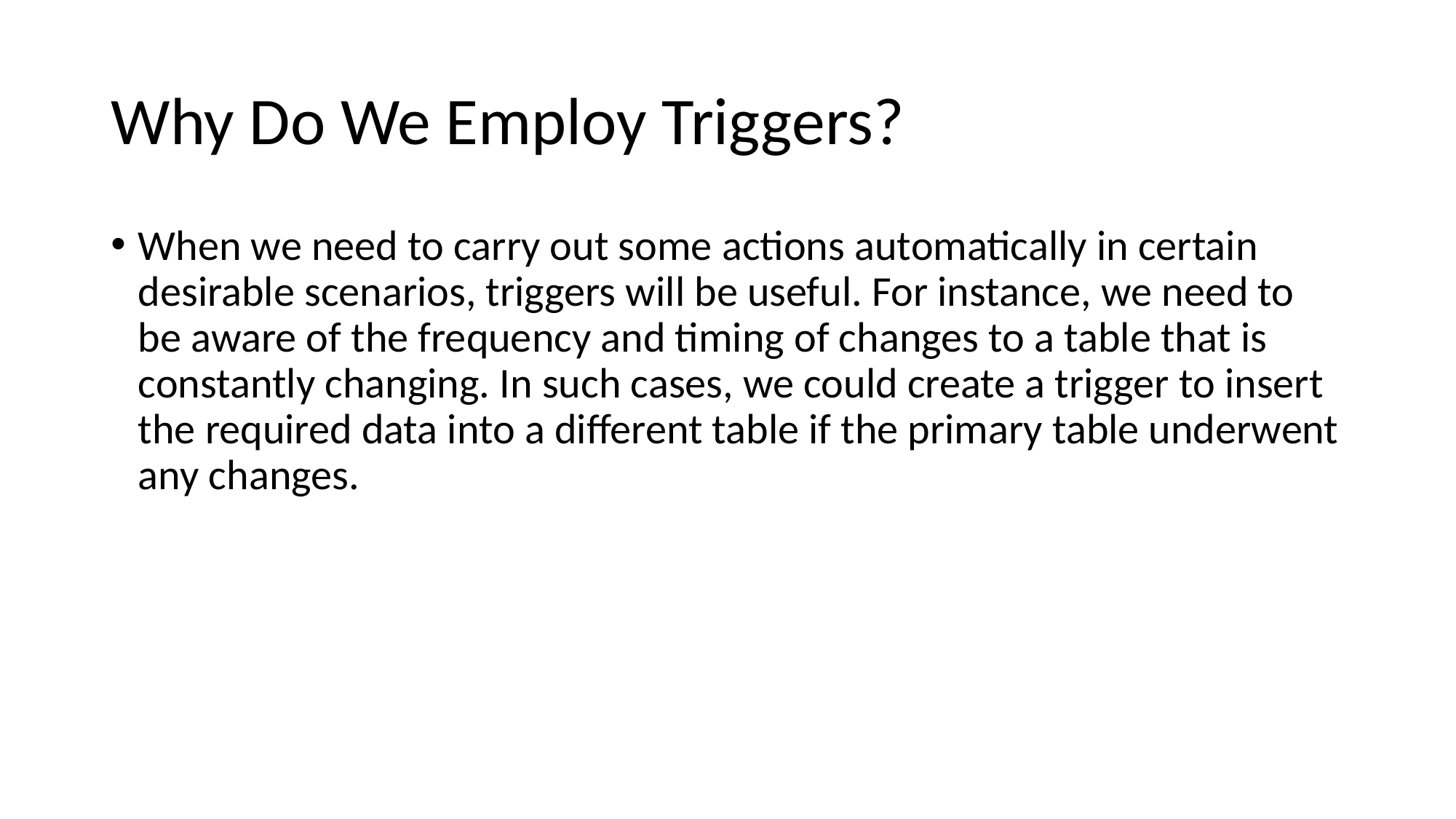

# Why Do We Employ Triggers?
When we need to carry out some actions automatically in certain desirable scenarios, triggers will be useful. For instance, we need to be aware of the frequency and timing of changes to a table that is constantly changing. In such cases, we could create a trigger to insert the required data into a different table if the primary table underwent any changes.